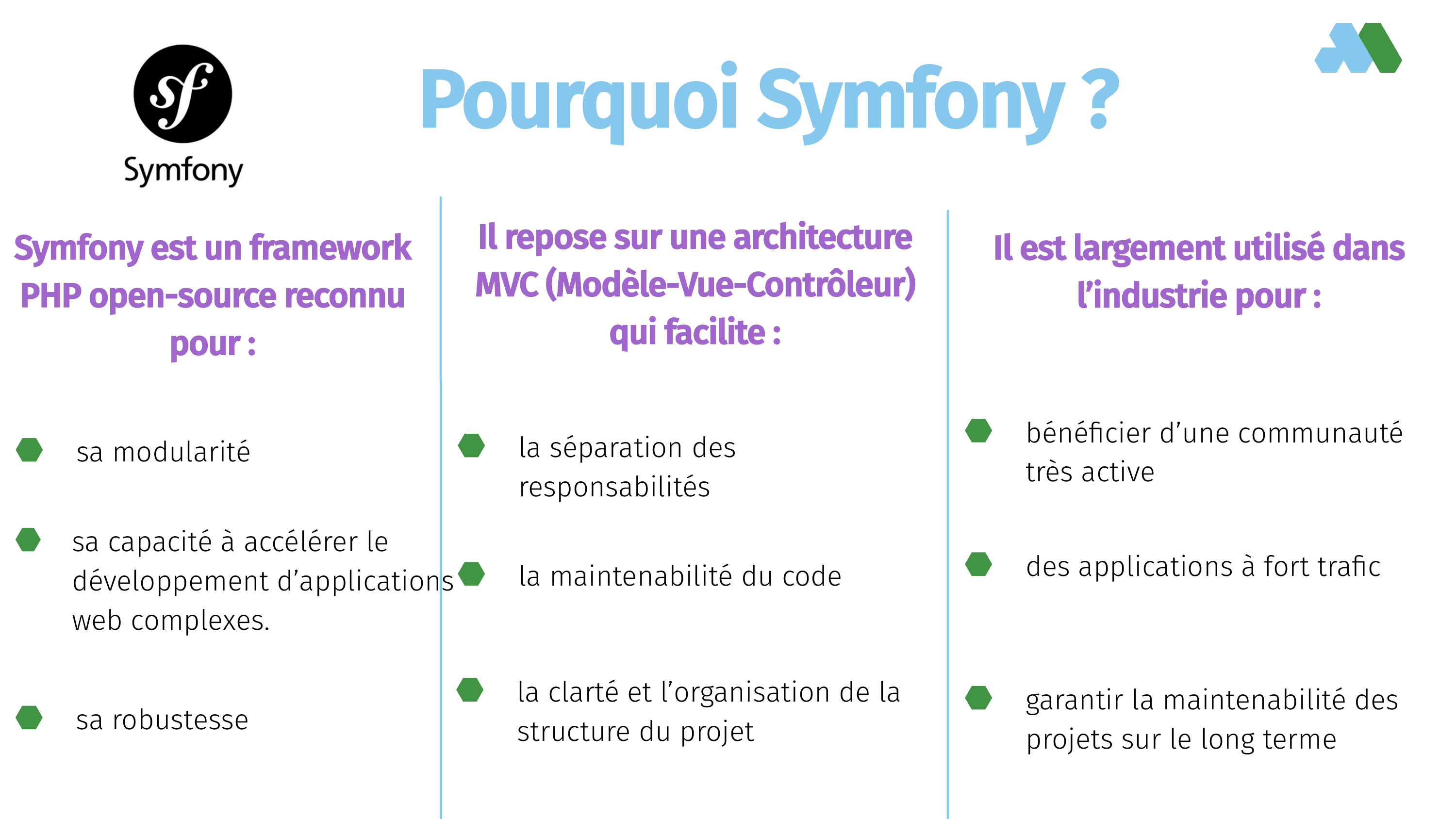

Pourquoi Symfony ?

Il repose sur une architecture MVC (Modèle-Vue-Contrôleur) qui facilite :

Symfony est un framework PHP open-source reconnu pour :

Il est largement utilisé dans l’industrie pour :
bénéficier d’une communauté très active

la séparation des responsabilités

sa modularité

sa capacité à accélérer le développement d’applications web complexes.

des applications à fort trafic

la maintenabilité du code

la clarté et l’organisation de la structure du projet

garantir la maintenabilité des projets sur le long terme

sa robustesse